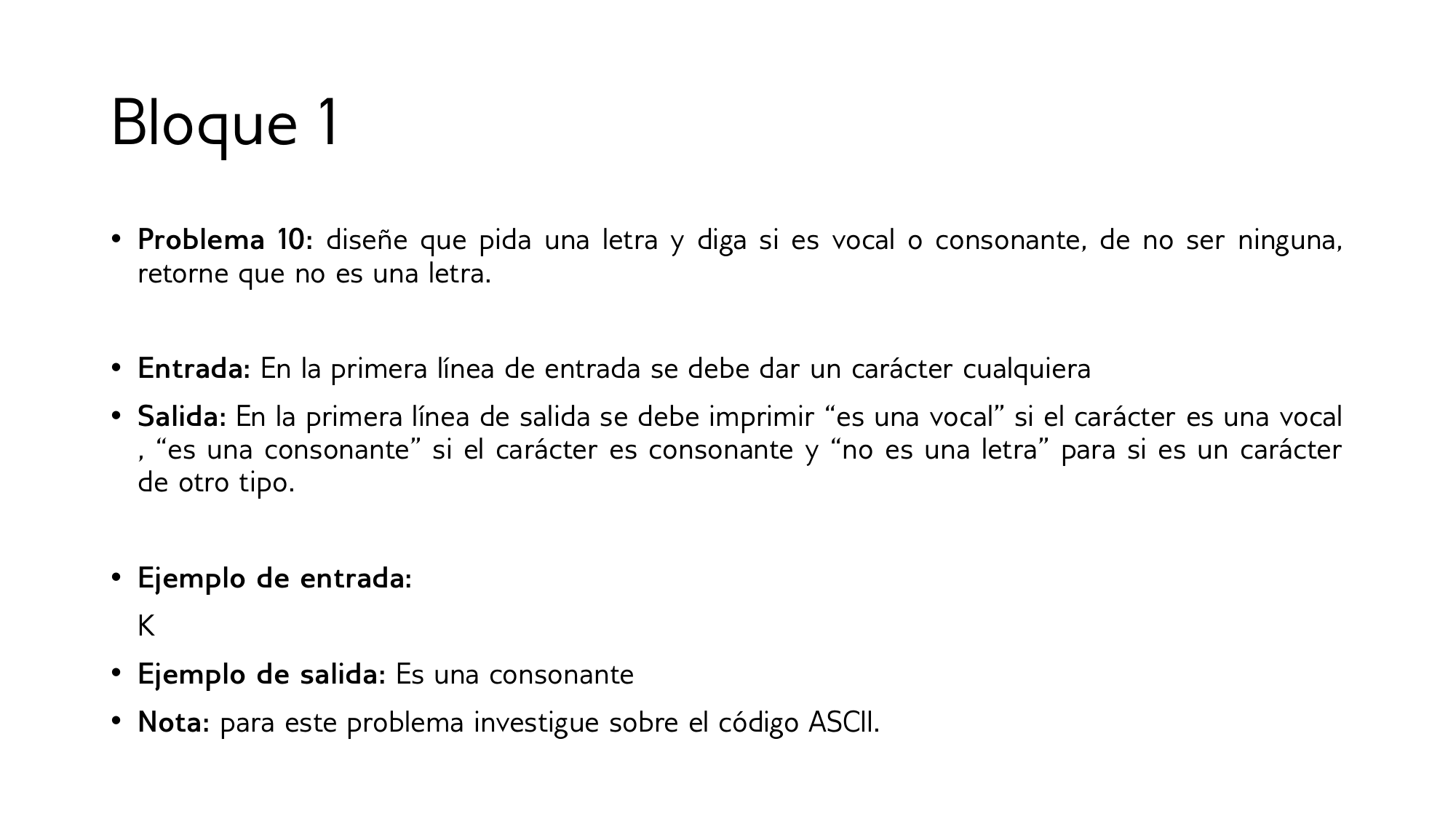

# Bloque 1
Problema 10: diseñe que pida una letra y diga si es vocal o consonante, de no ser ninguna, retorne que no es una letra.

Entrada: En la primera línea de entrada se debe dar un carácter cualquiera
Salida: En la primera línea de salida se debe imprimir “es una vocal” si el carácter es una vocal , “es una consonante” si el carácter es consonante y “no es una letra” para si es un carácter de otro tipo.

Ejemplo de entrada:
   K
Ejemplo de salida: Es una consonante
Nota: para este problema investigue sobre el código ASCII.